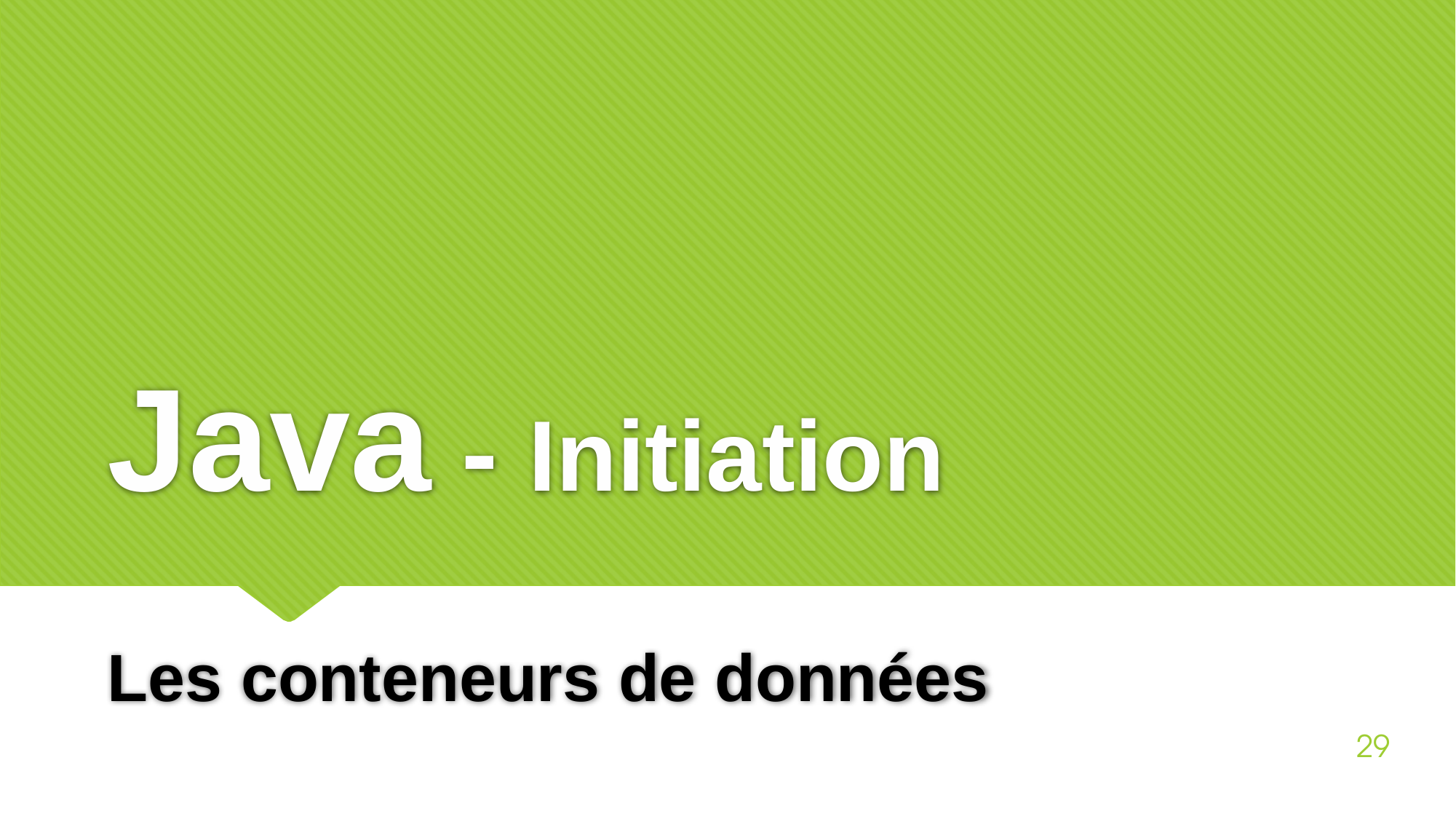

Java - Initiation
# Les conteneurs de données
29